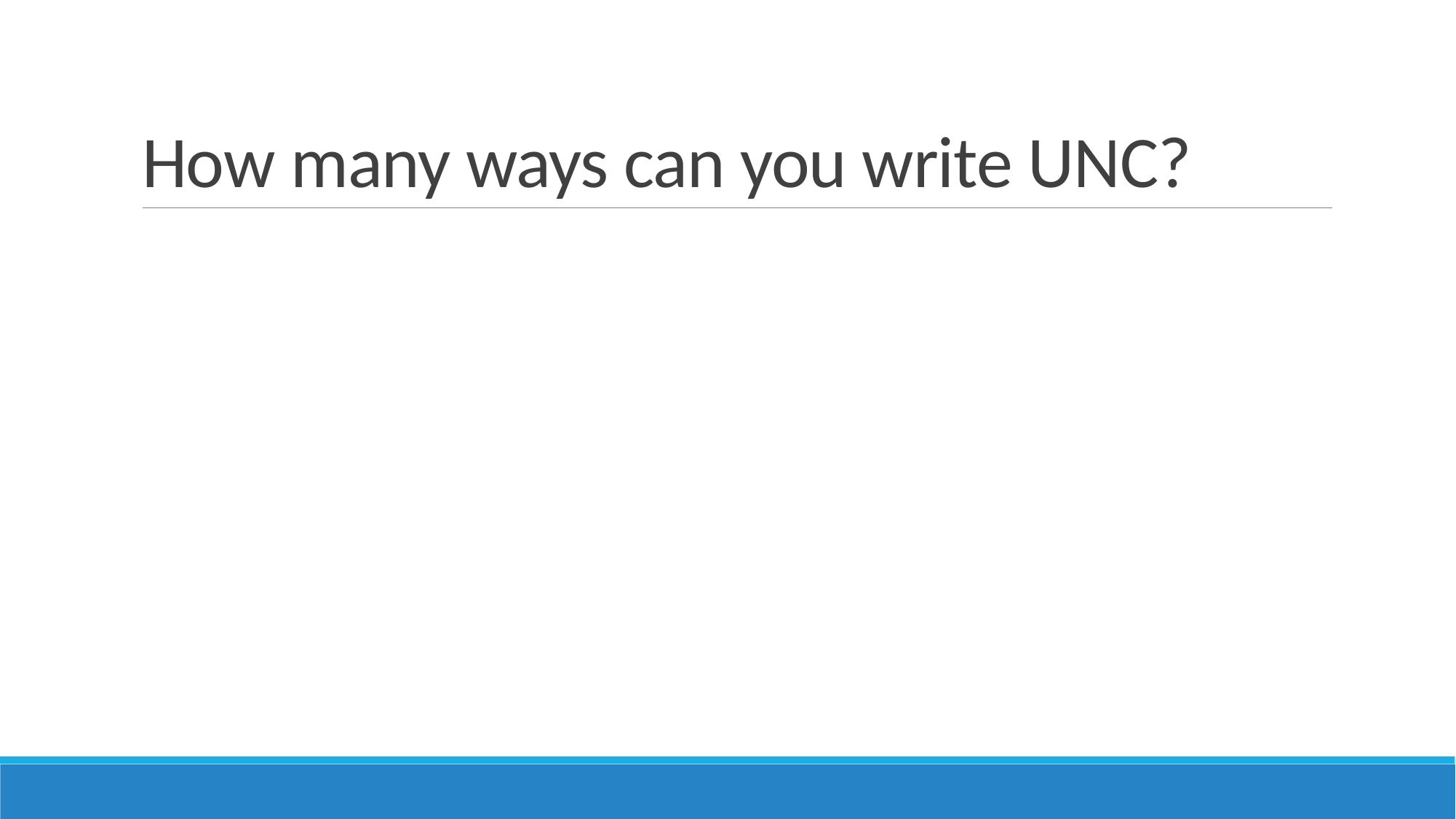

# How many ways can you write UNC?